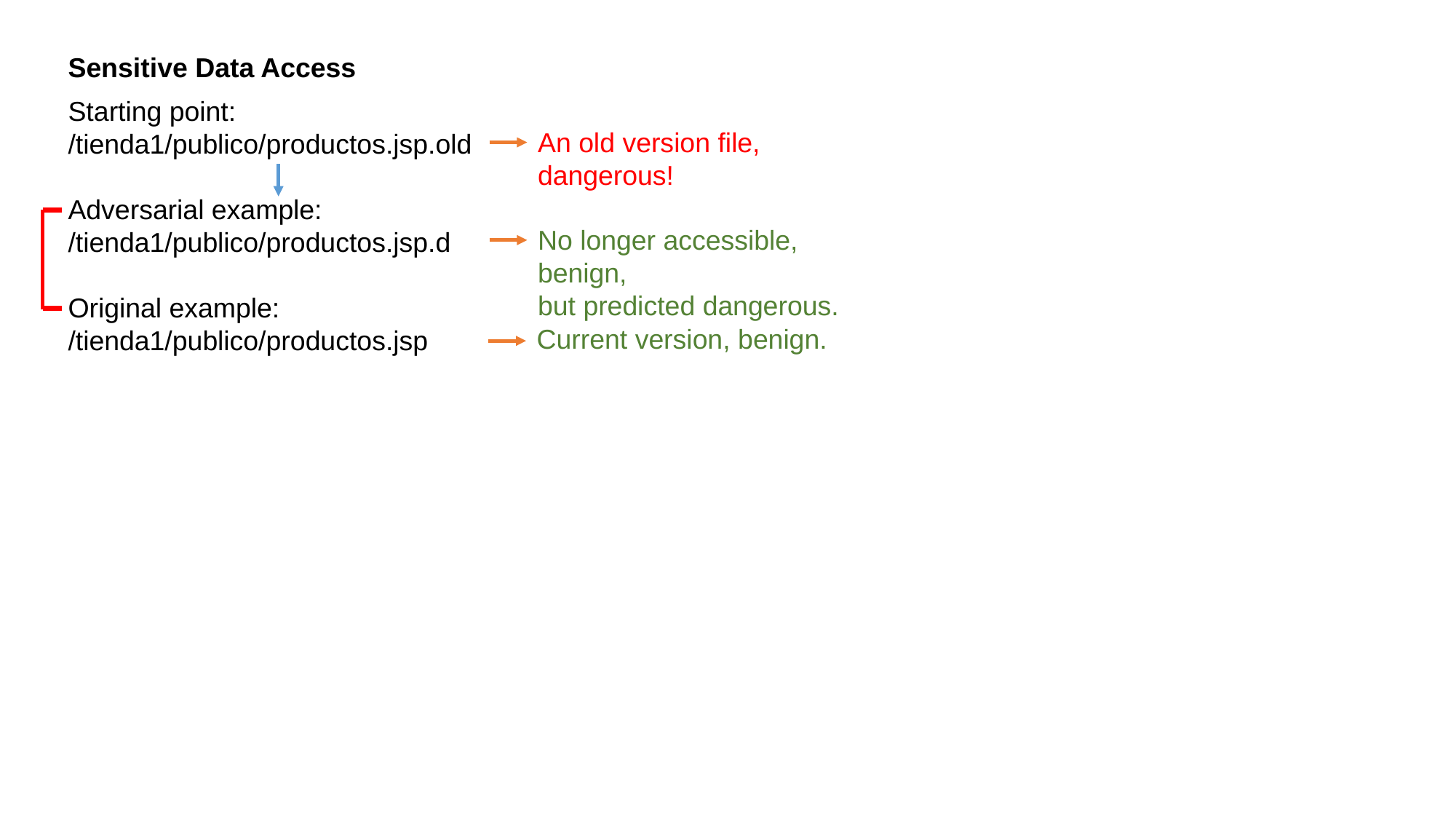

Sensitive Data Access
Starting point:
/tienda1/publico/productos.jsp.old

Adversarial example:
/tienda1/publico/productos.jsp.d

Original example:
/tienda1/publico/productos.jsp
An old version file, dangerous!
No longer accessible, benign,
but predicted dangerous.
Current version, benign.